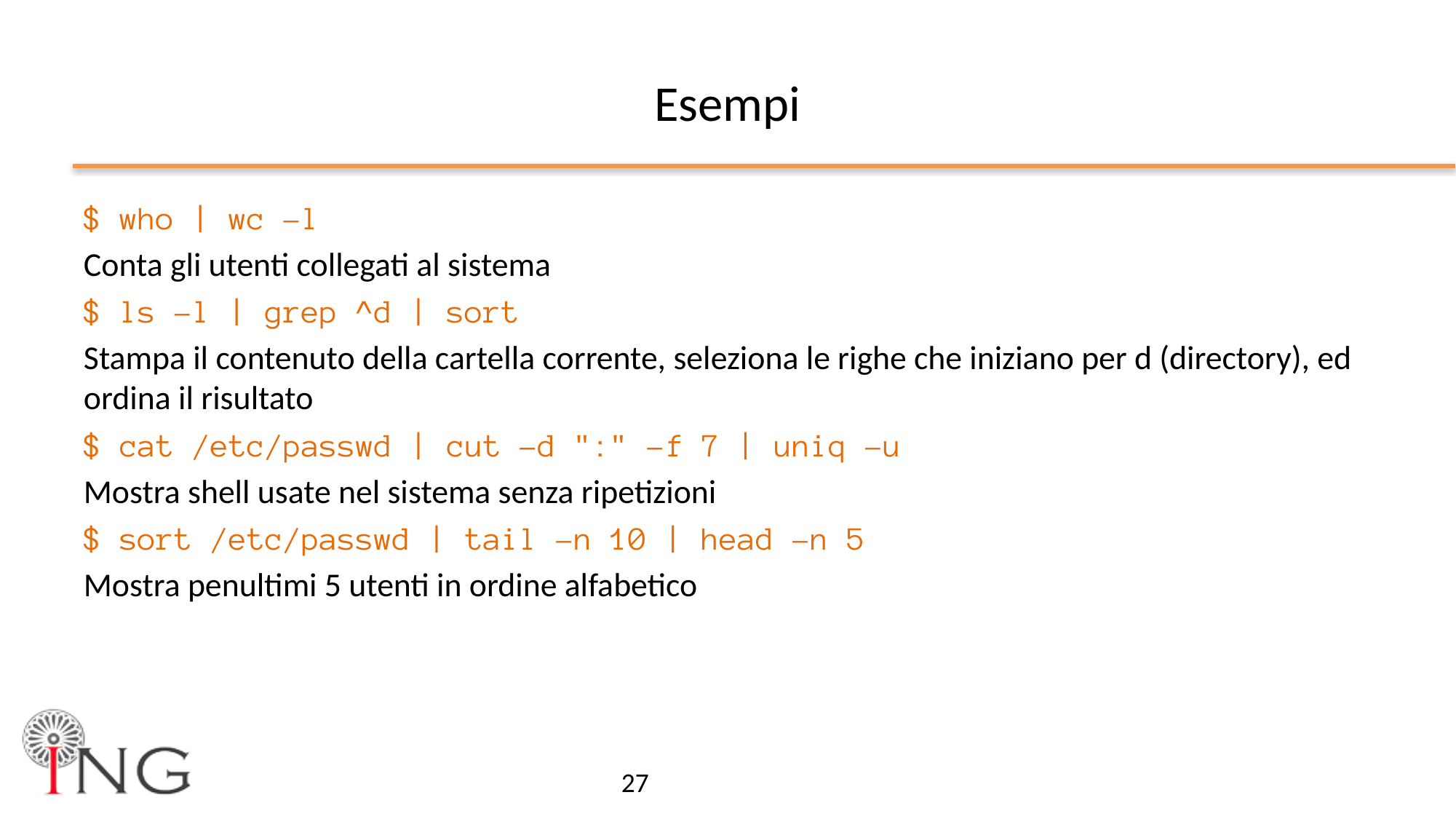

# Esempi
$ who | wc –l
Conta gli utenti collegati al sistema
$ ls –l | grep ^d | sort
Stampa il contenuto della cartella corrente, seleziona le righe che iniziano per d (directory), ed ordina il risultato
$ cat /etc/passwd | cut -d ":" -f 7 | uniq –u
Mostra shell usate nel sistema senza ripetizioni
$ sort /etc/passwd | tail –n 10 | head –n 5
Mostra penultimi 5 utenti in ordine alfabetico

27